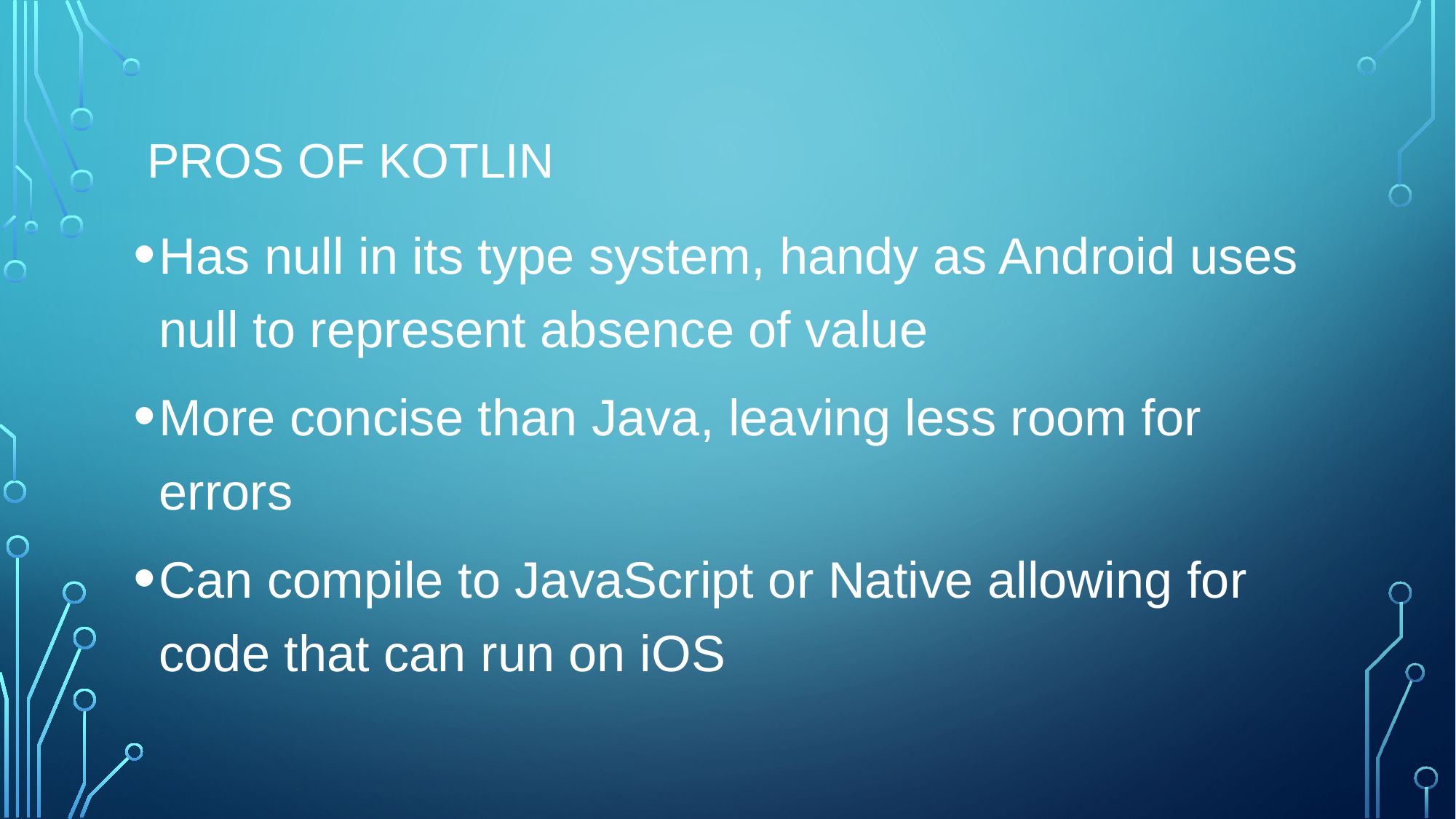

# Pros of kotlin
Has null in its type system, handy as Android uses null to represent absence of value
More concise than Java, leaving less room for errors
Can compile to JavaScript or Native allowing for code that can run on iOS